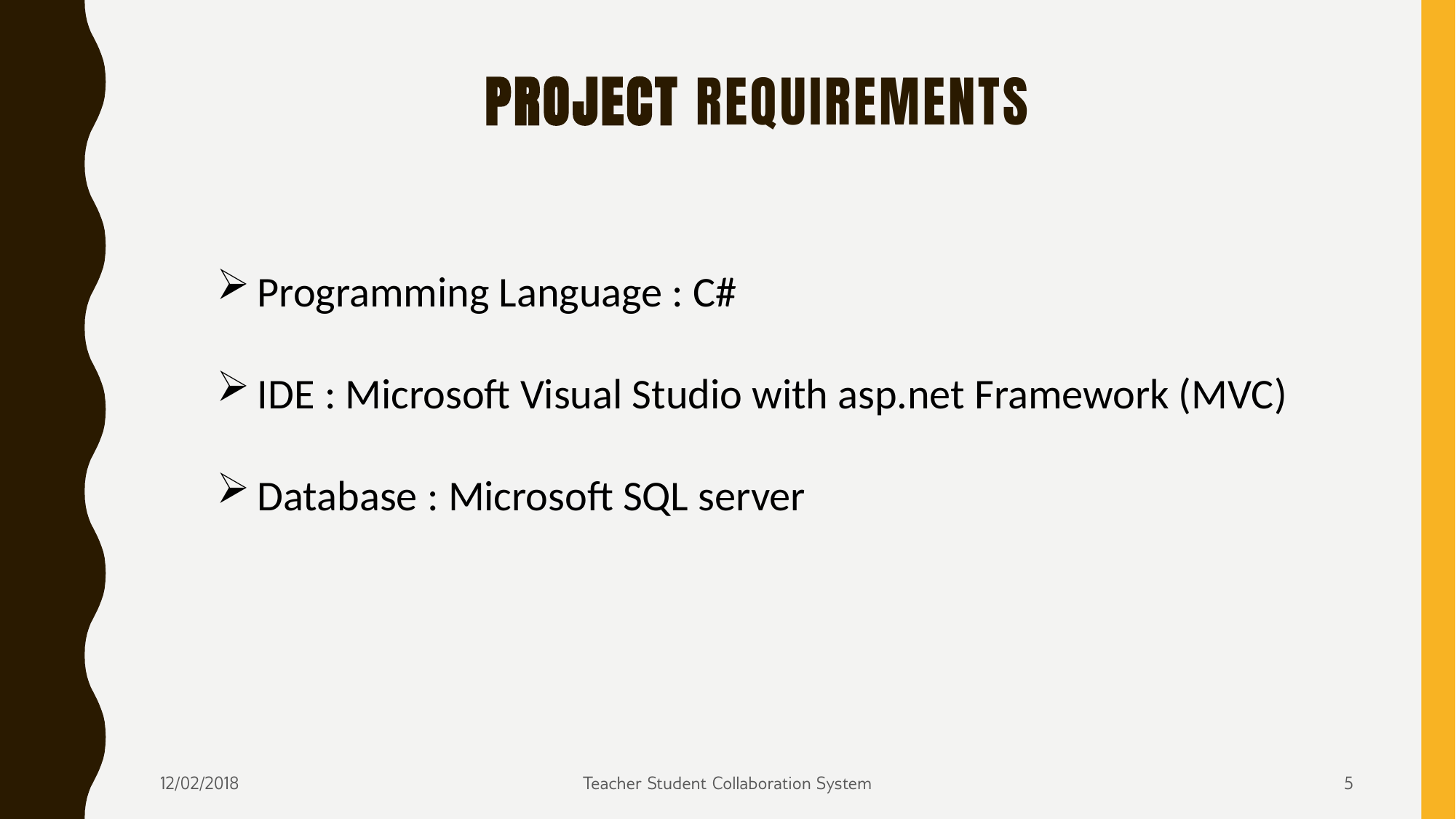

Project Requirements
Programming Language : C#

IDE : Microsoft Visual Studio with asp.net Framework (MVC)

Database : Microsoft SQL server

12/02/2018
Teacher Student Collaboration System
5